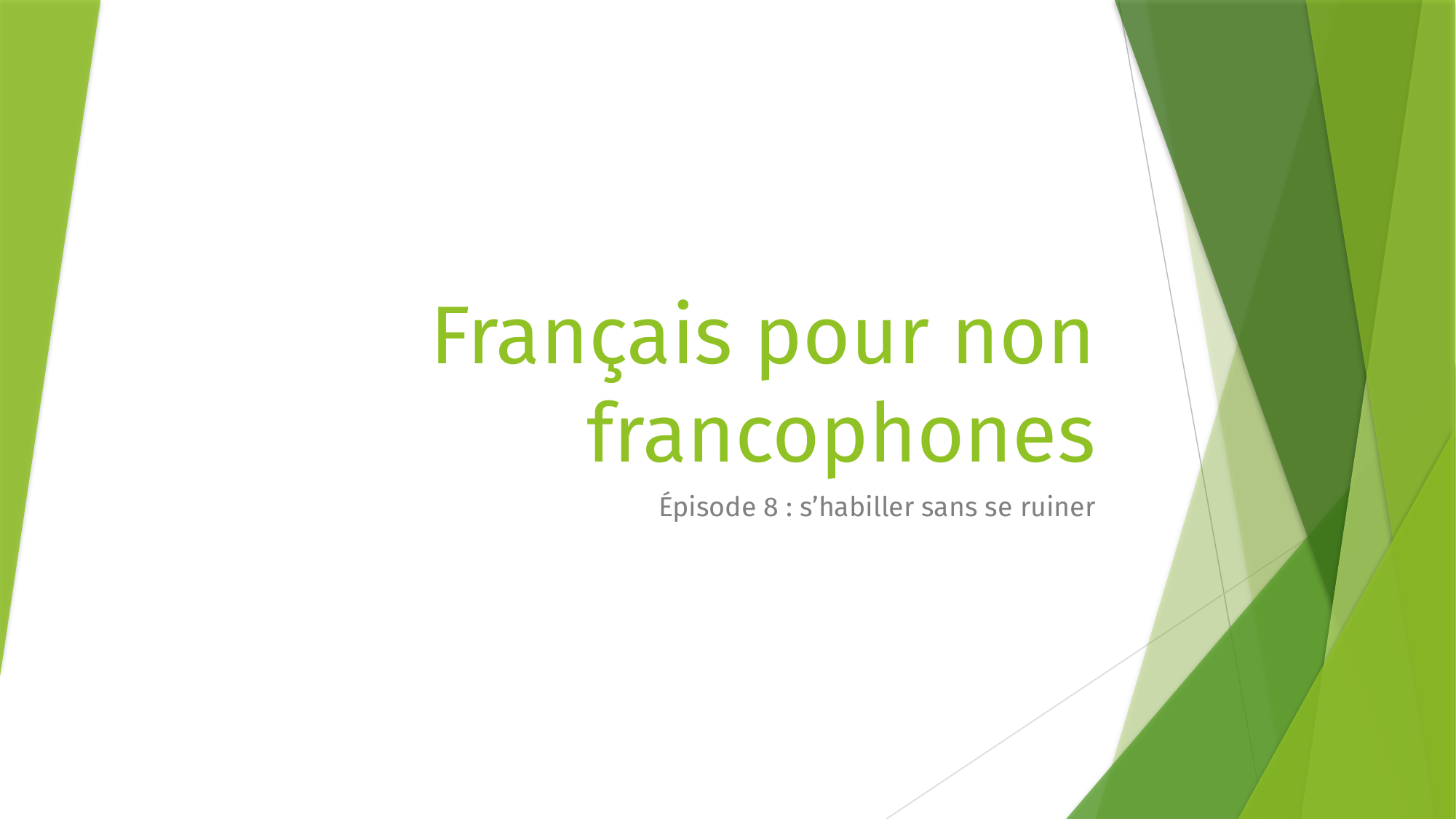

# Français pour non francophones
Épisode 8 : s’habiller sans se ruiner